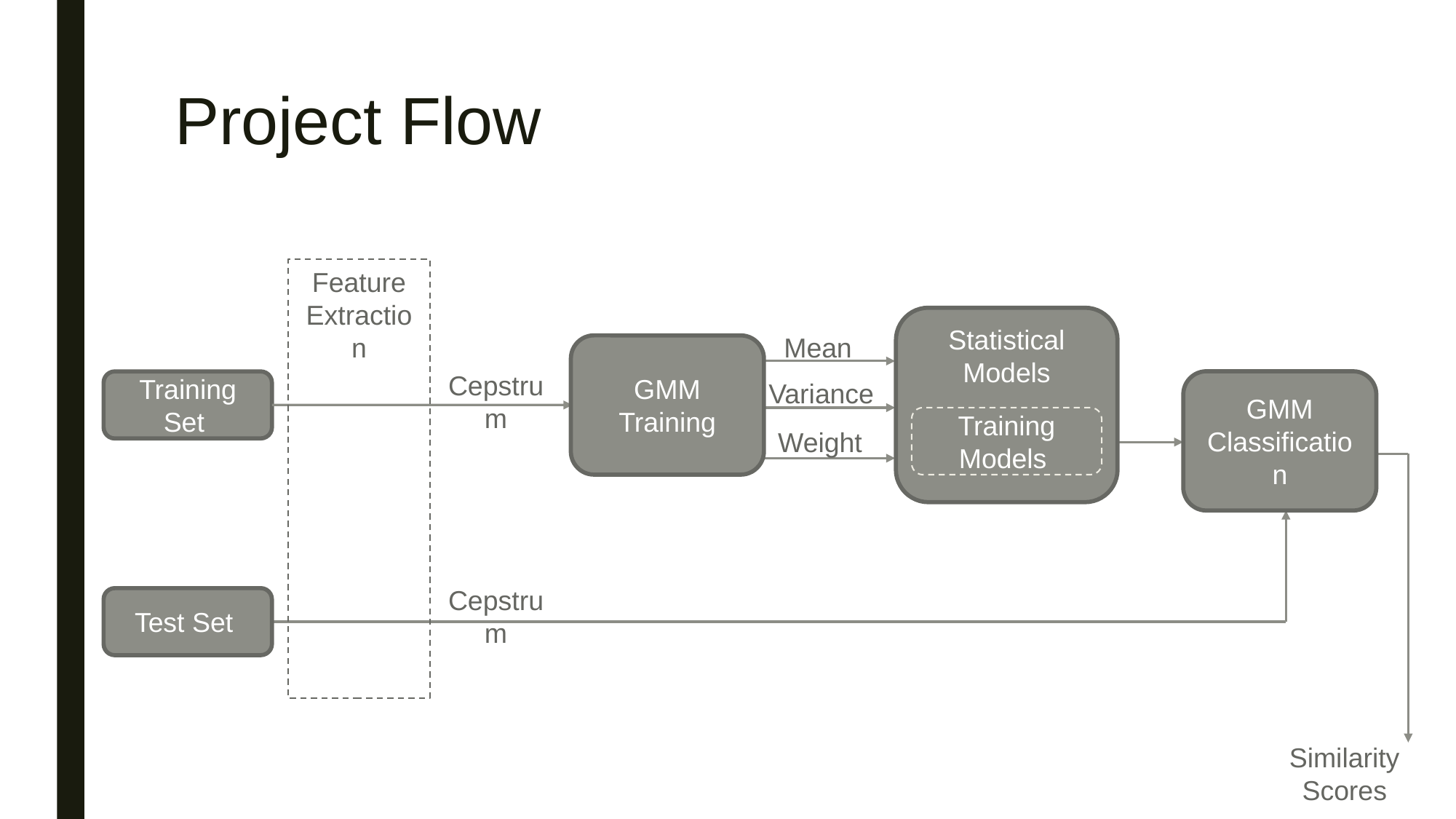

# Project Flow
Feature Extraction
Statistical Models
Mean
GMM Training
Cepstrum
Variance
GMM Classification
Training Set
Training Models
Weight
Cepstrum
Test Set
Similarity Scores